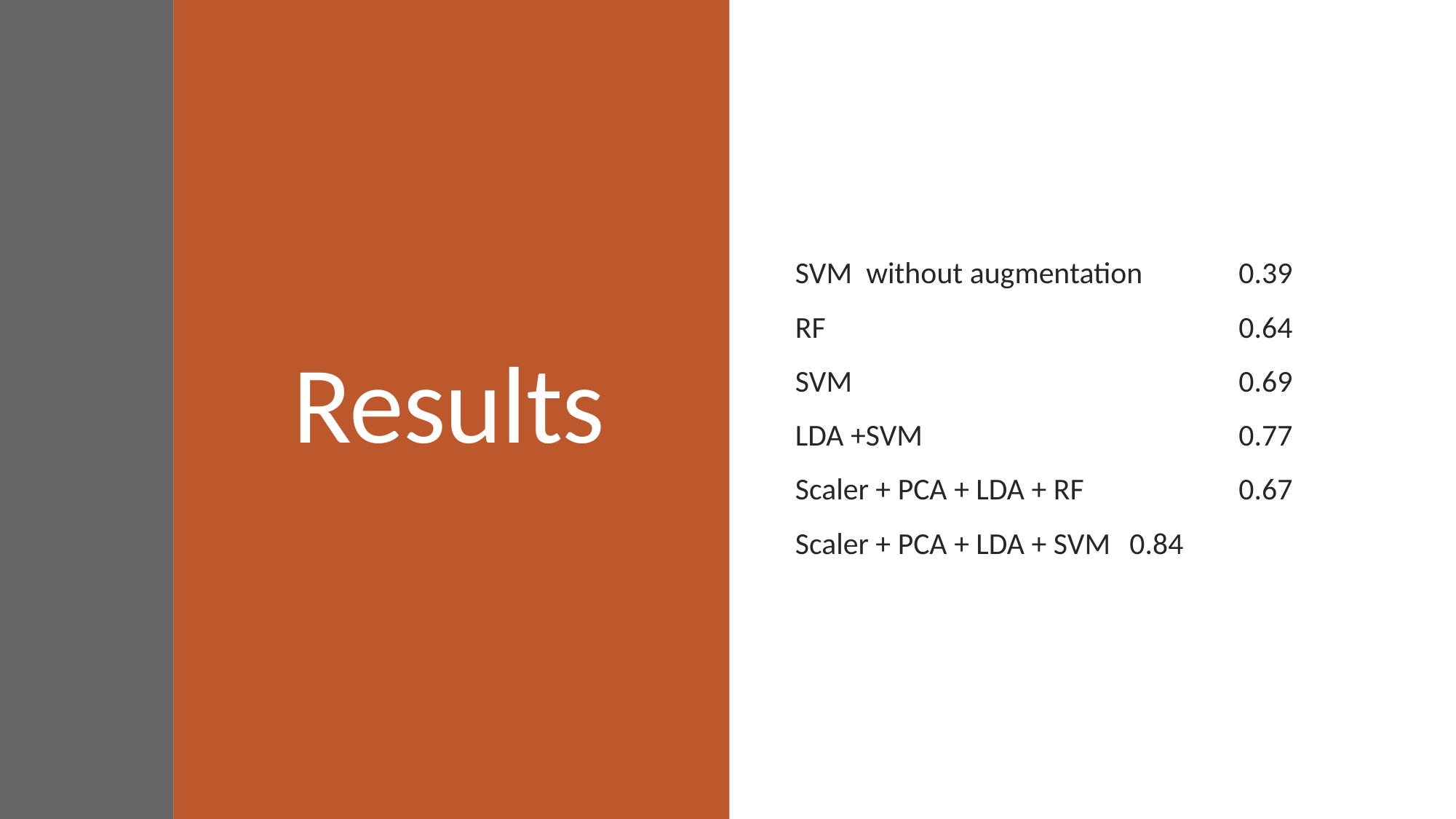

# Results
SVM  without augmentation 	 0.39
RF 				 0.64
SVM 				 0.69
LDA +SVM 			 0.77
Scaler + PCA + LDA + RF 		 0.67
Scaler + PCA + LDA + SVM 	 0.84